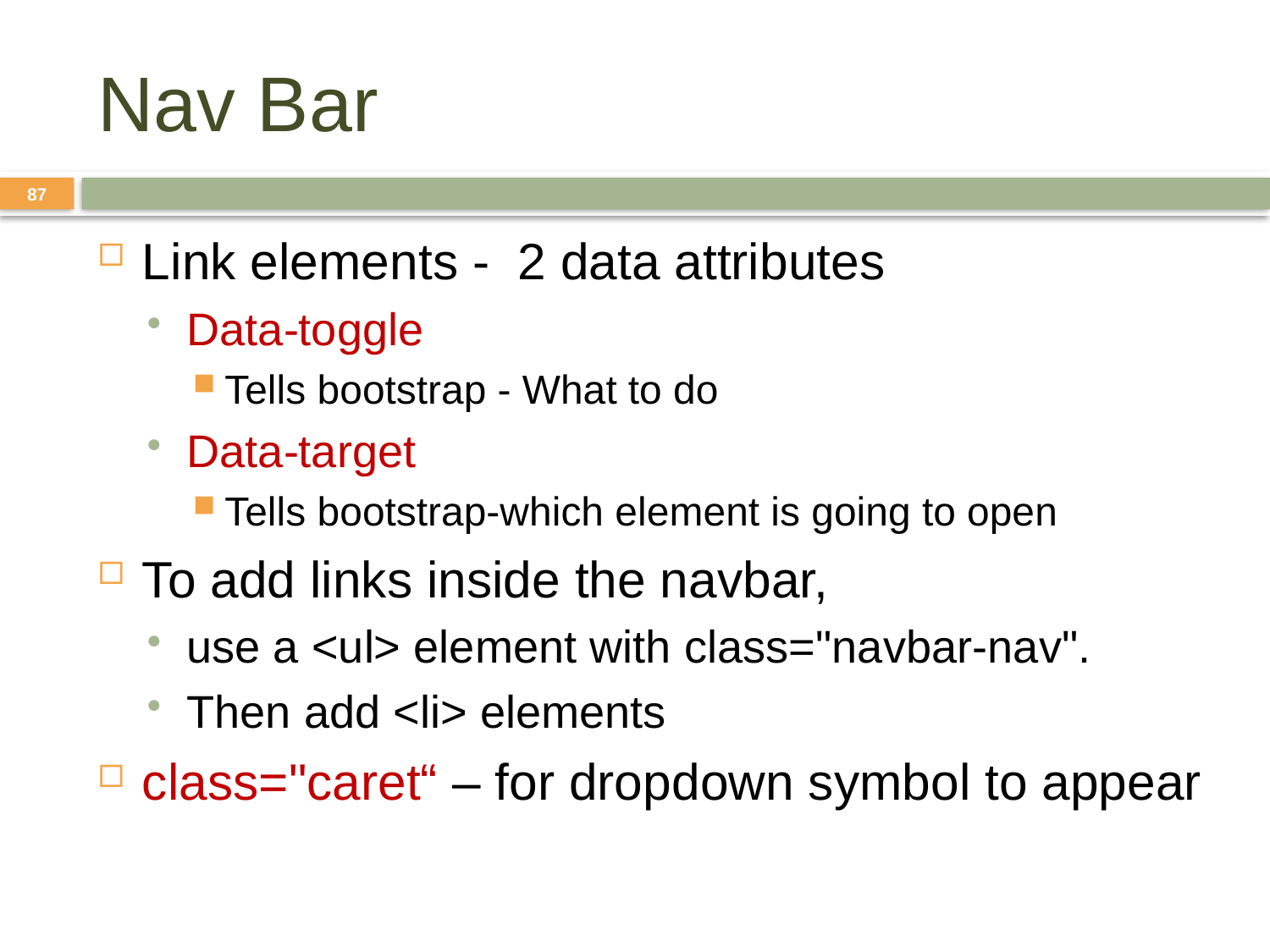

# Nav Bar
87
Link elements -  2 data attributes
Data-toggle
Tells bootstrap - What to do
Data-target
Tells bootstrap-which element is going to open
To add links inside the navbar,
use a <ul> element with class="navbar-nav".
Then add <li> elements
class="caret“ – for dropdown symbol to appear